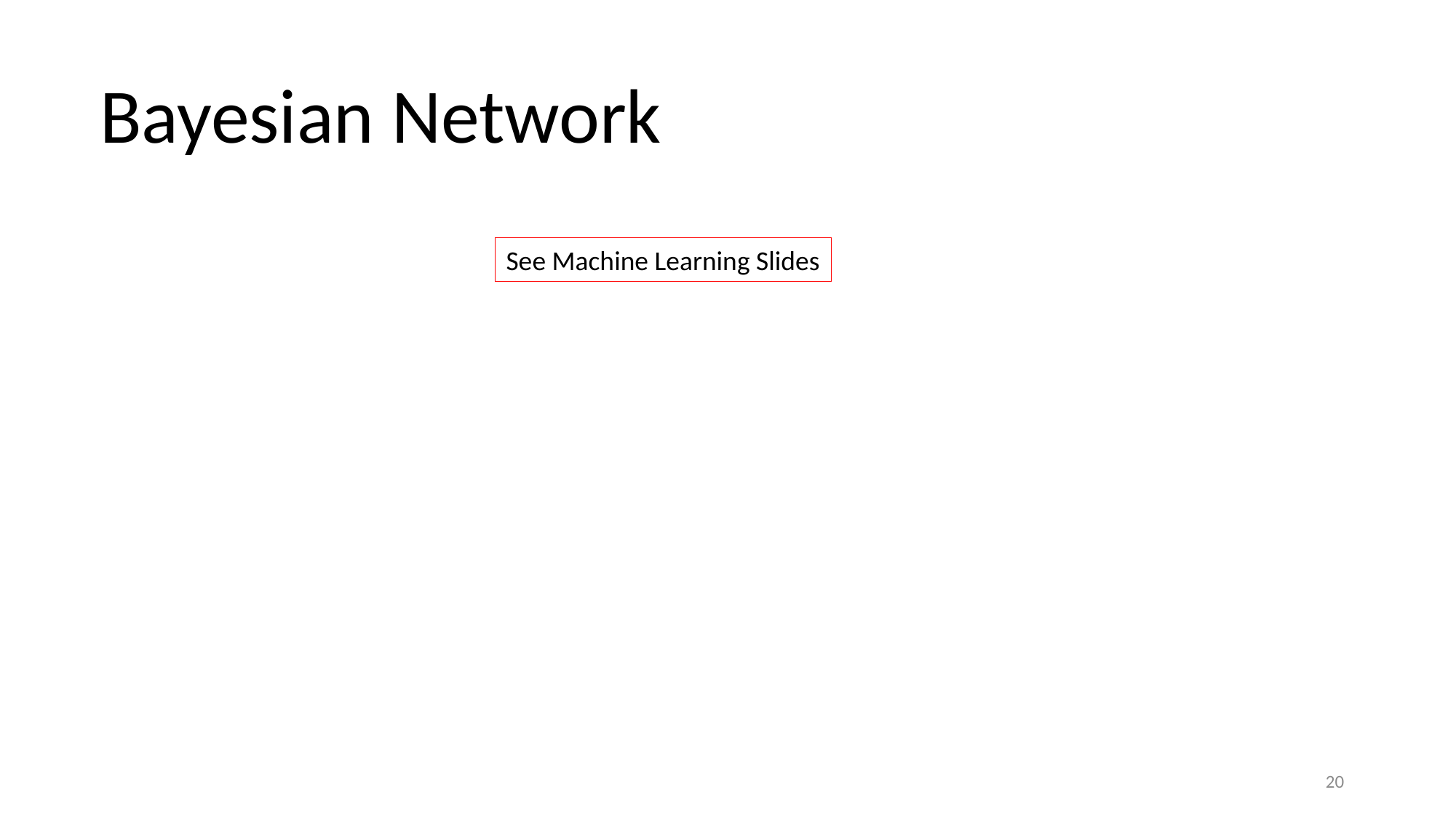

Bayesian Network
See Machine Learning Slides
20